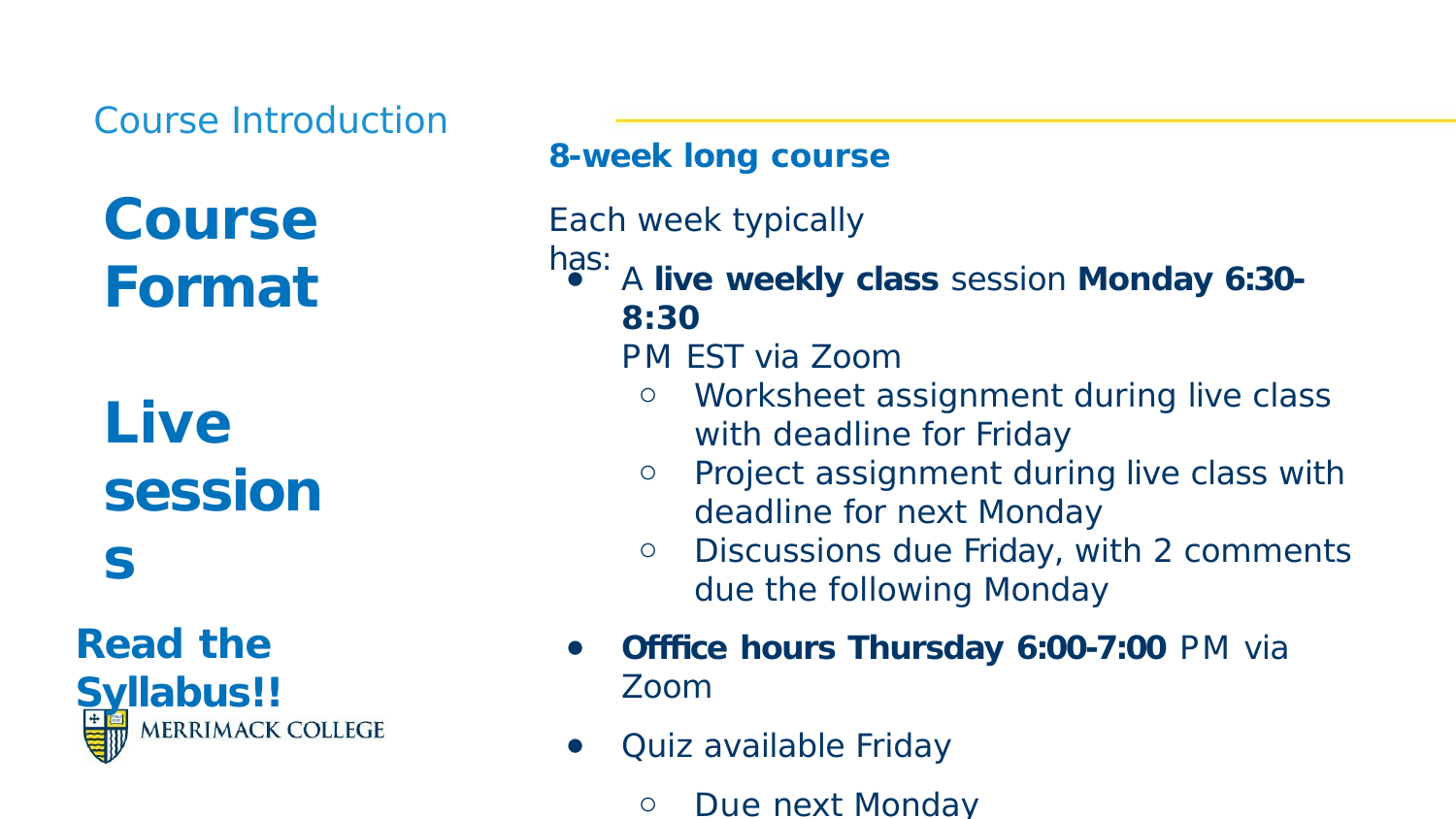

Course Introduction
8-week long course
Each week typically has:
# Course Format
A live weekly class session Monday 6:30-8:30
PM EST via Zoom
Worksheet assignment during live class with deadline for Friday
Project assignment during live class with deadline for next Monday
Discussions due Friday, with 2 comments due the following Monday
Offfice hours Thursday 6:00-7:00 PM via Zoom
Quiz available Friday
Due next Monday
Live sessions
Read the Syllabus!!